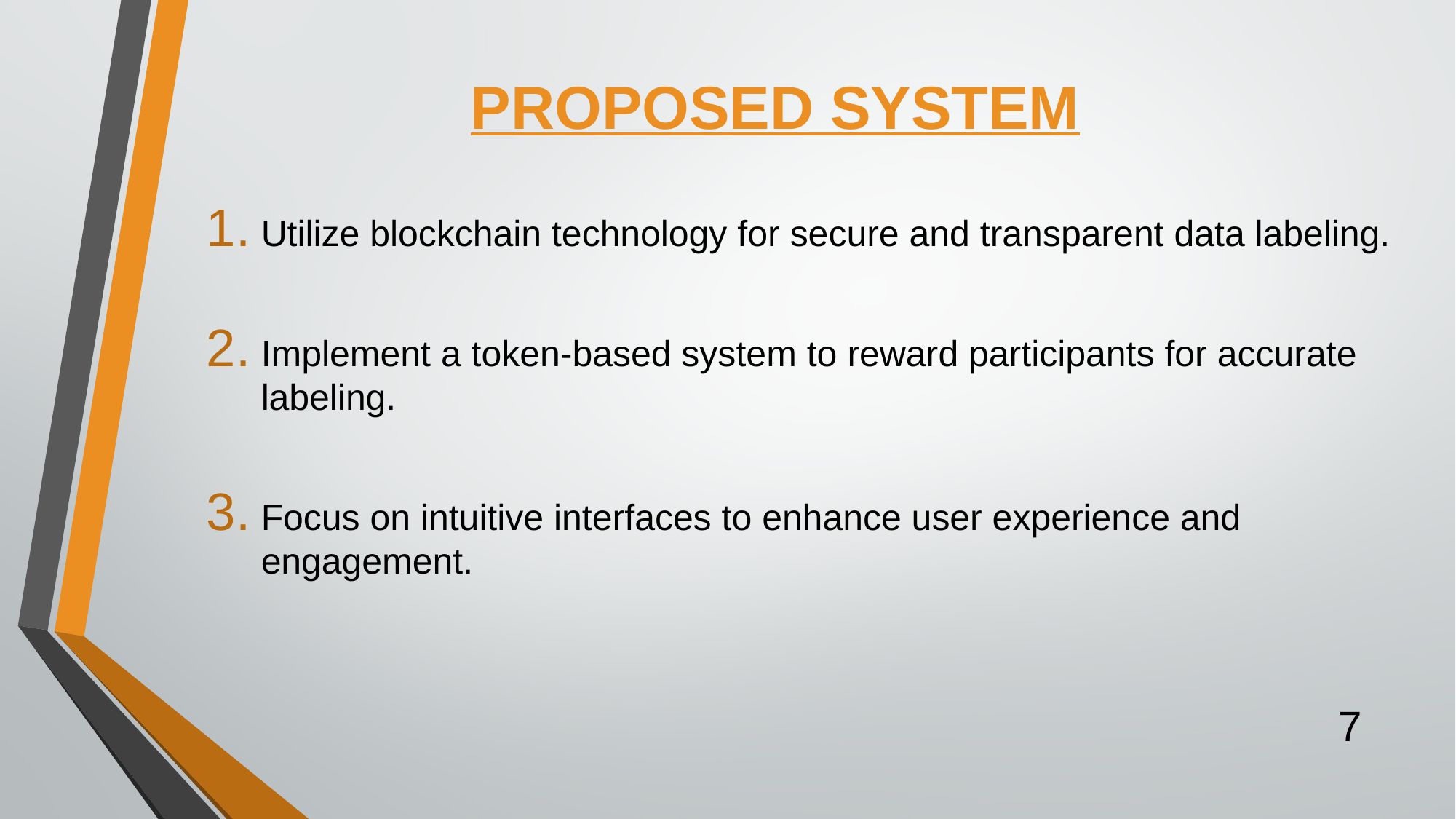

# PROPOSED SYSTEM
Utilize blockchain technology for secure and transparent data labeling.

Implement a token-based system to reward participants for accurate labeling.

Focus on intuitive interfaces to enhance user experience and engagement.
7